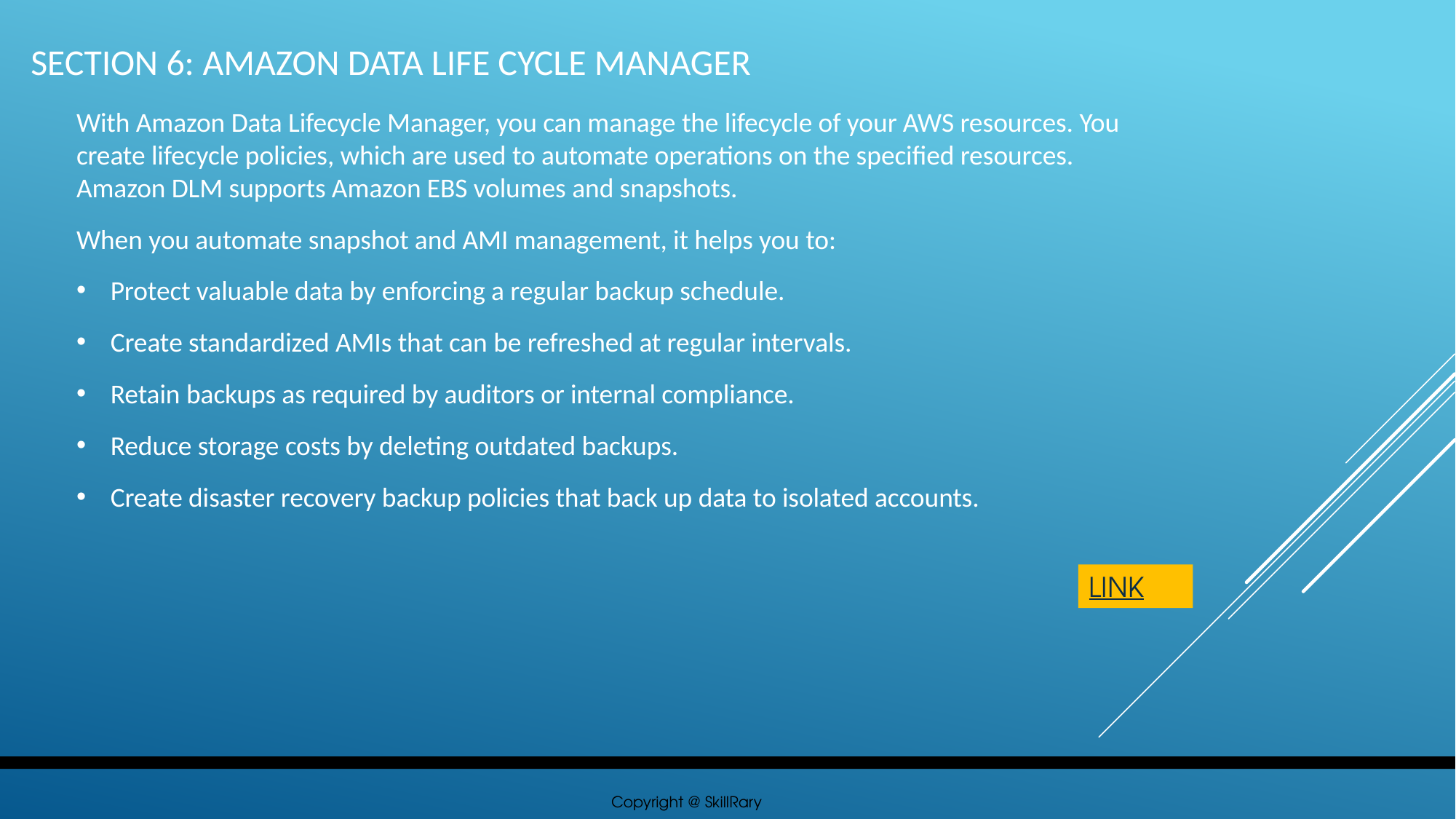

# Section 6: Amazon Data Life Cycle Manager
With Amazon Data Lifecycle Manager, you can manage the lifecycle of your AWS resources. You create lifecycle policies, which are used to automate operations on the specified resources. Amazon DLM supports Amazon EBS volumes and snapshots.
When you automate snapshot and AMI management, it helps you to:
Protect valuable data by enforcing a regular backup schedule.
Create standardized AMIs that can be refreshed at regular intervals.
Retain backups as required by auditors or internal compliance.
Reduce storage costs by deleting outdated backups.
Create disaster recovery backup policies that back up data to isolated accounts.

LINK